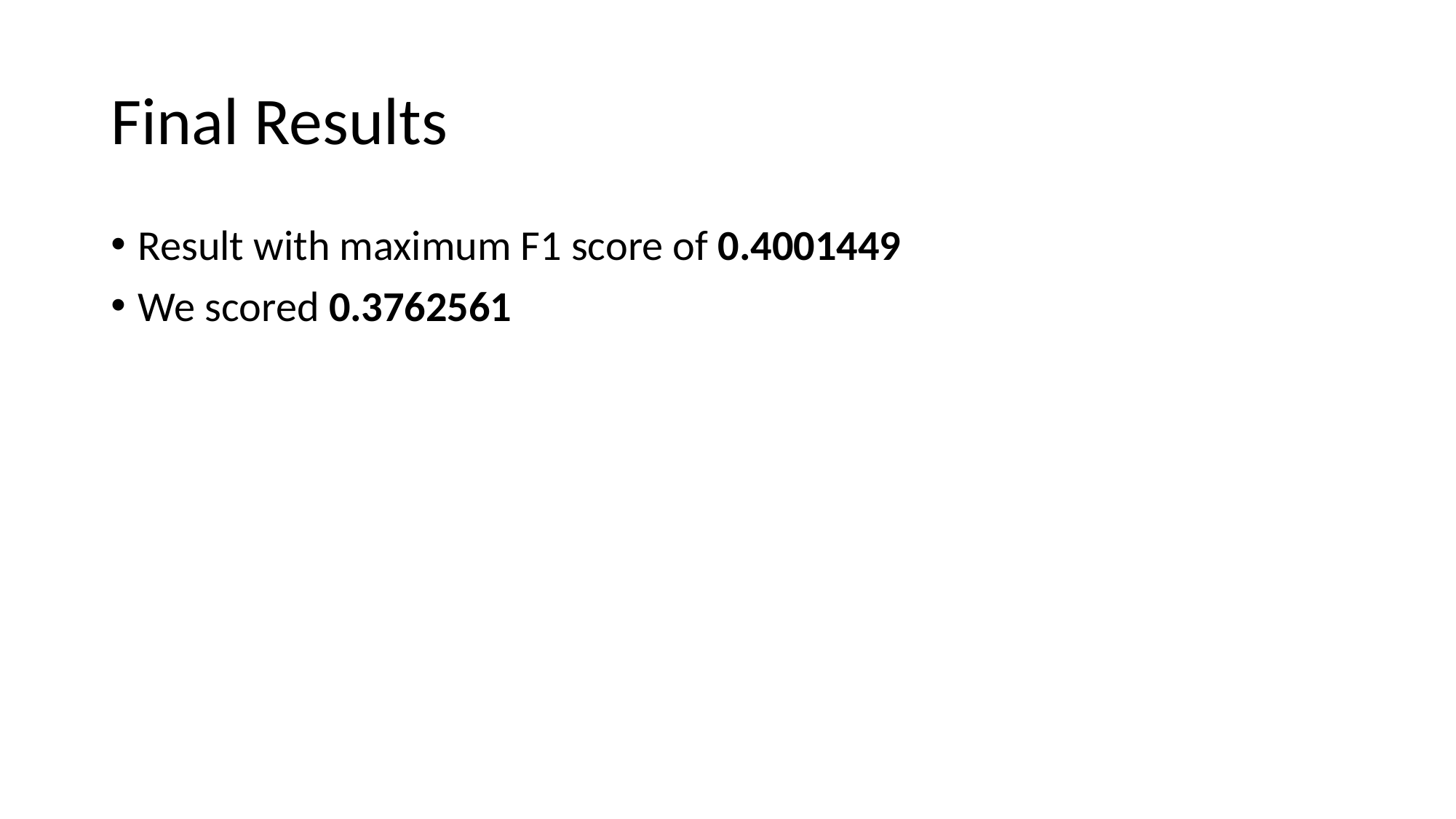

# Final Results
Result with maximum F1 score of 0.4001449
We scored 0.3762561